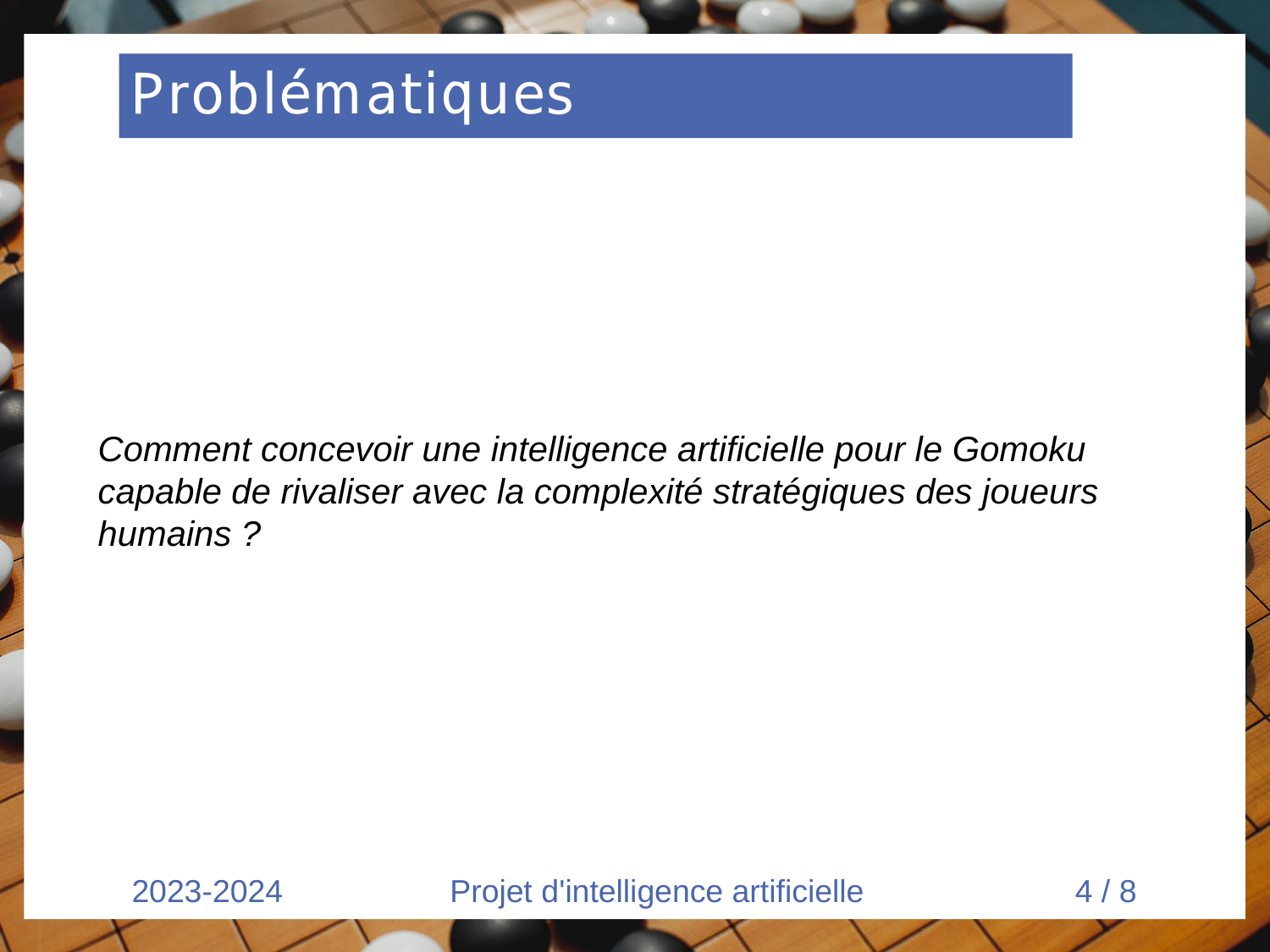

# Problématiques
Comment concevoir une intelligence artificielle pour le Gomoku capable de rivaliser avec la complexité stratégiques des joueurs humains ?
2023-2024
Projet d'intelligence artificielle
4 / 8